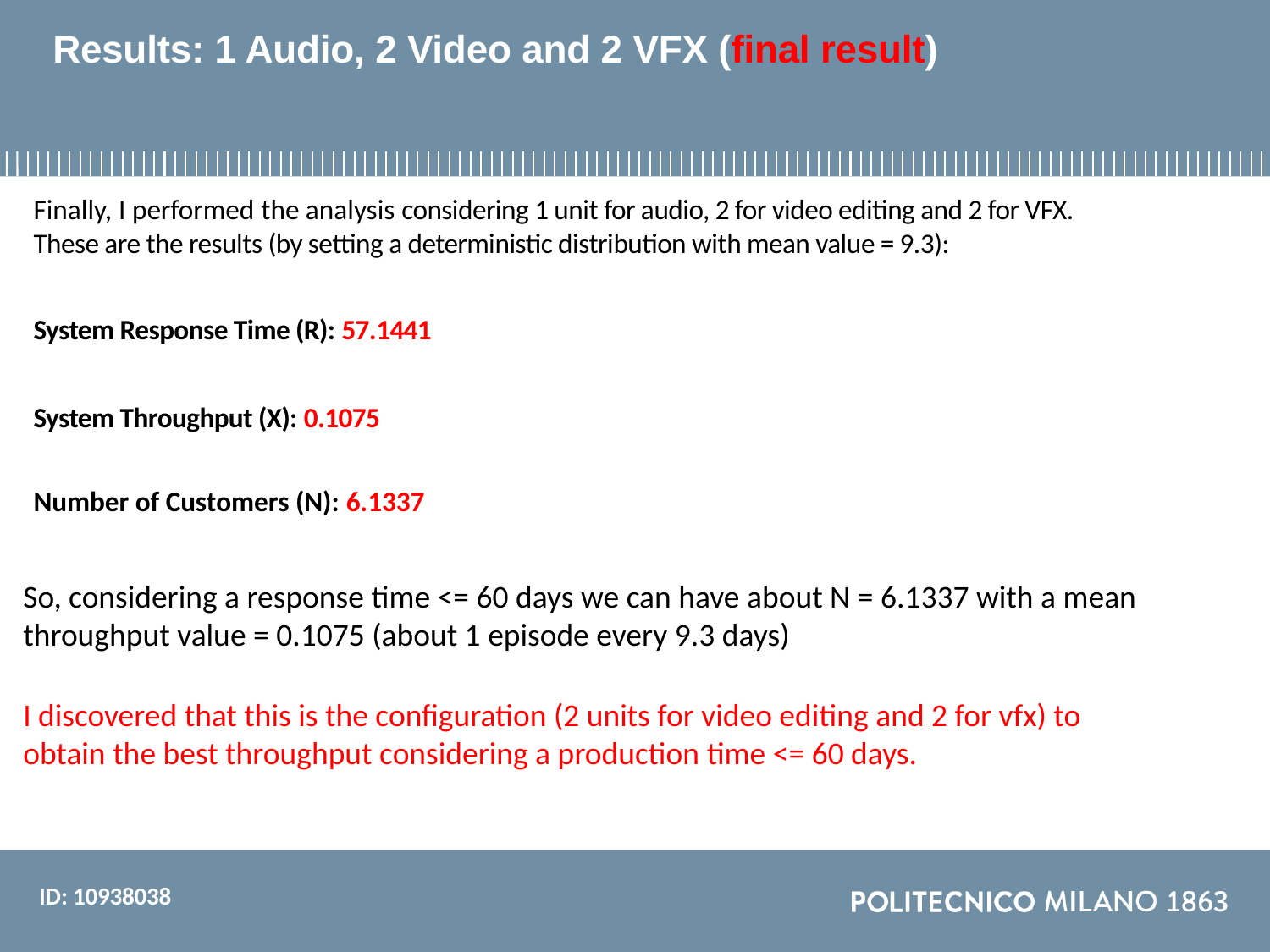

# Results: 1 Audio, 2 Video and 2 VFX (final result)
Finally, I performed the analysis considering 1 unit for audio, 2 for video editing and 2 for VFX. These are the results (by setting a deterministic distribution with mean value = 9.3):

System Response Time (R): 57.1441
System Throughput (X): 0.1075
Number of Customers (N): 6.1337
So, considering a response time <= 60 days we can have about N = 6.1337 with a mean throughput value = 0.1075 (about 1 episode every 9.3 days)
I discovered that this is the configuration (2 units for video editing and 2 for vfx) to obtain the best throughput considering a production time <= 60 days.

ID: 10938038